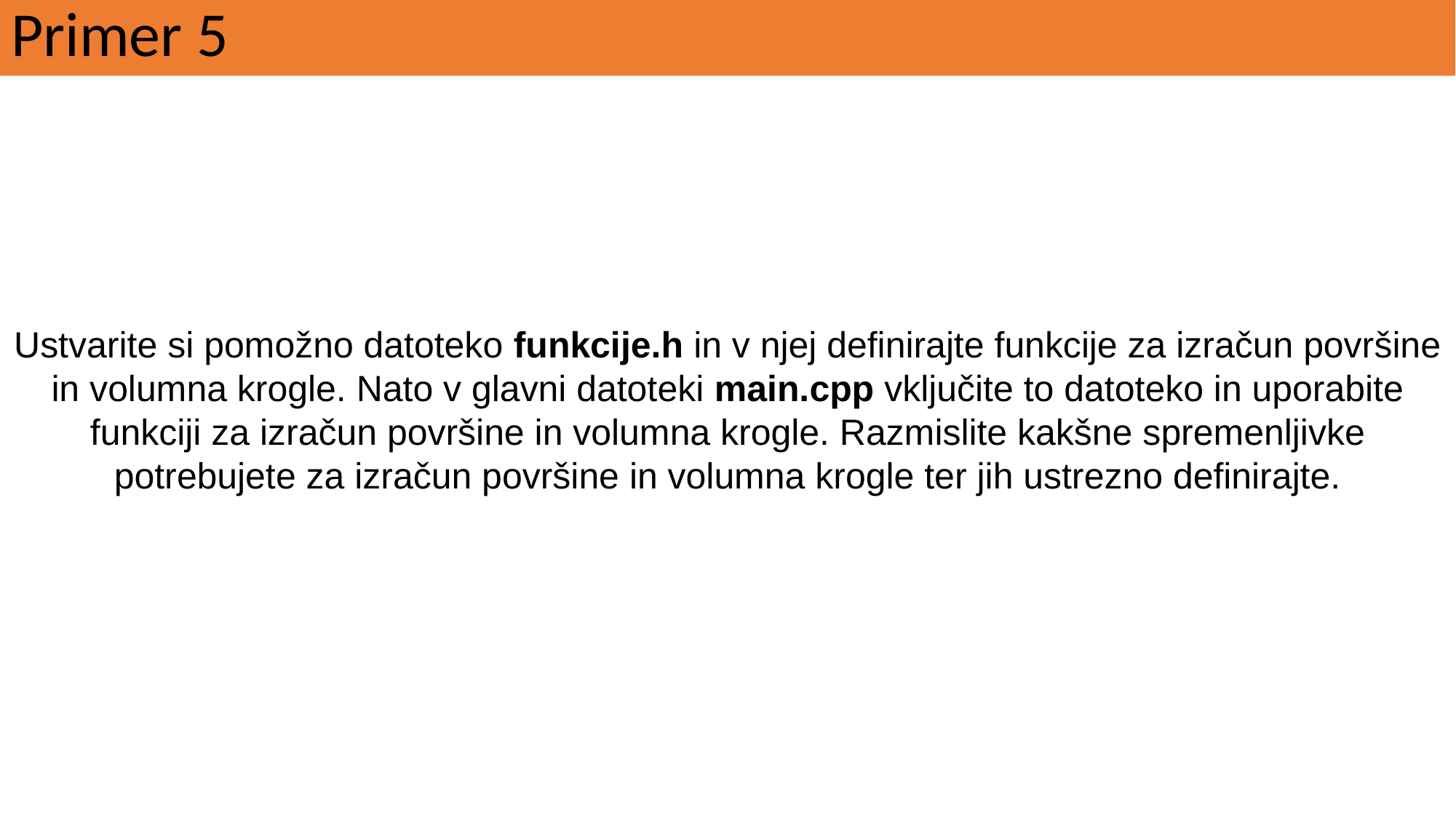

# Primer 5
Ustvarite si pomožno datoteko funkcije.h in v njej definirajte funkcije za izračun površine in volumna krogle. Nato v glavni datoteki main.cpp vključite to datoteko in uporabite funkciji za izračun površine in volumna krogle. Razmislite kakšne spremenljivke potrebujete za izračun površine in volumna krogle ter jih ustrezno definirajte.